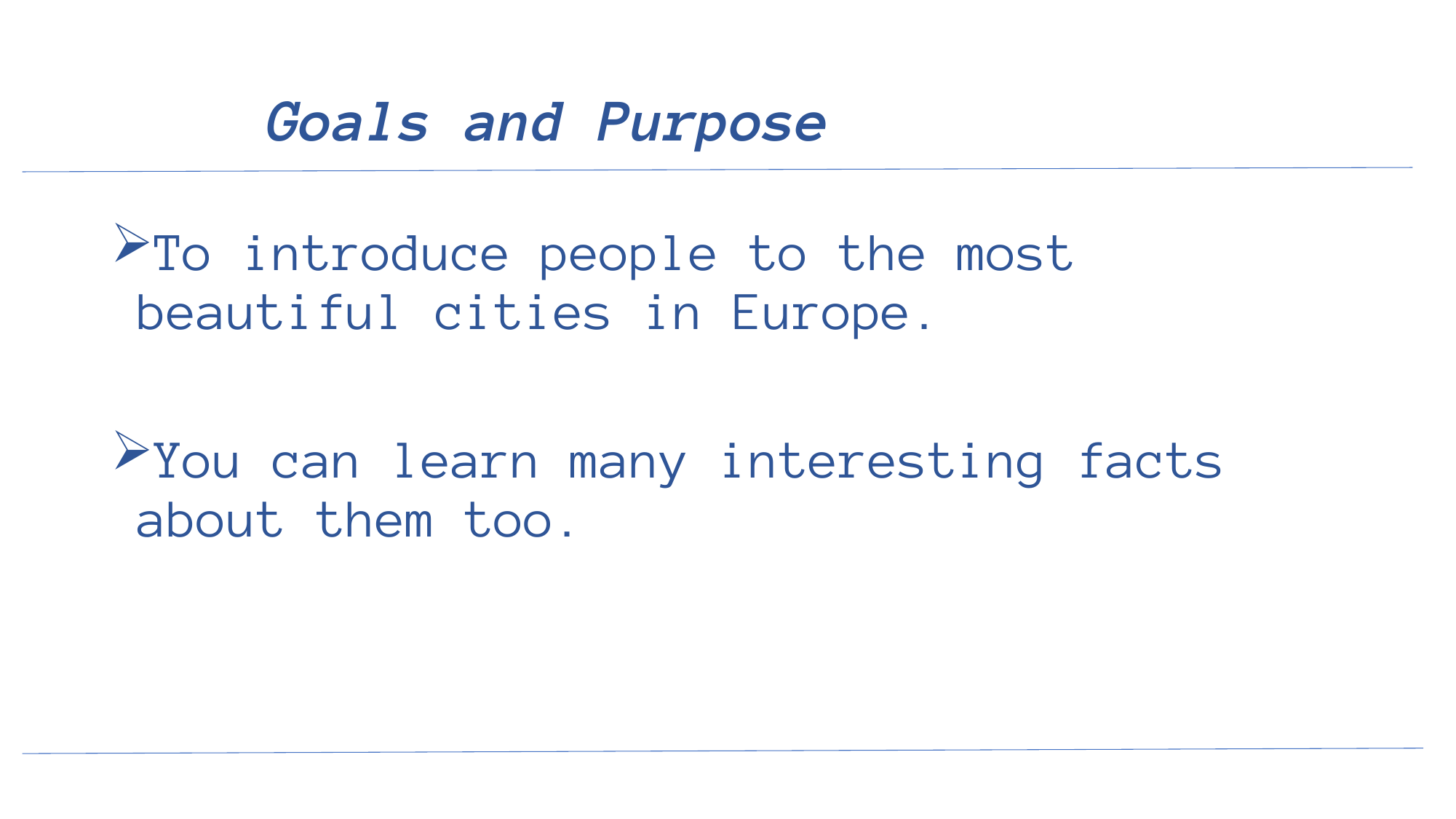

# Goals and Purpose
To introduce people to the most beautiful cities in Europe.

You can learn many interesting facts about them too.